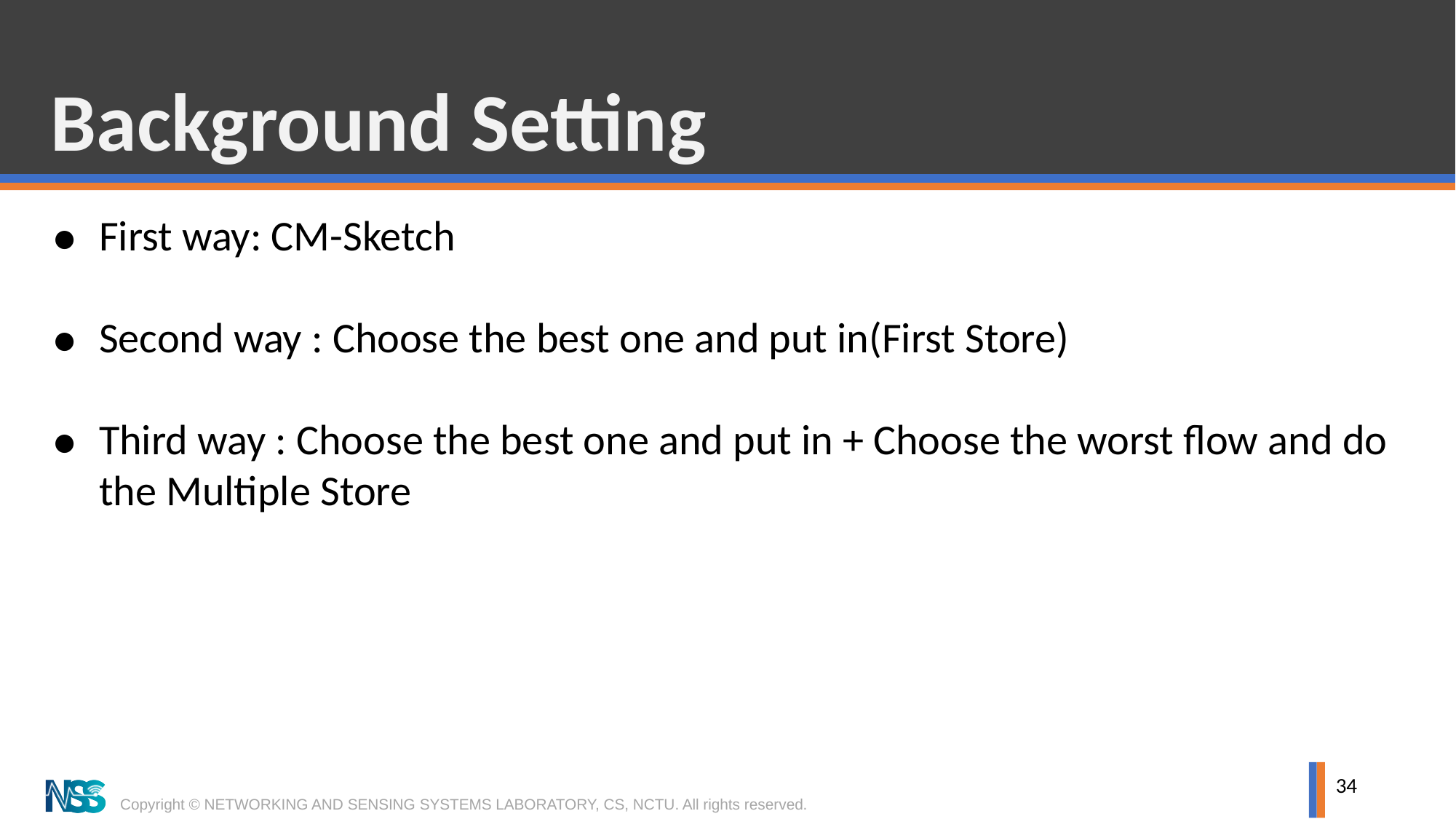

# Background Setting
First way: CM-Sketch

Second way : Choose the best one and put in(First Store)

Third way : Choose the best one and put in + Choose the worst flow and do the Multiple Store
34